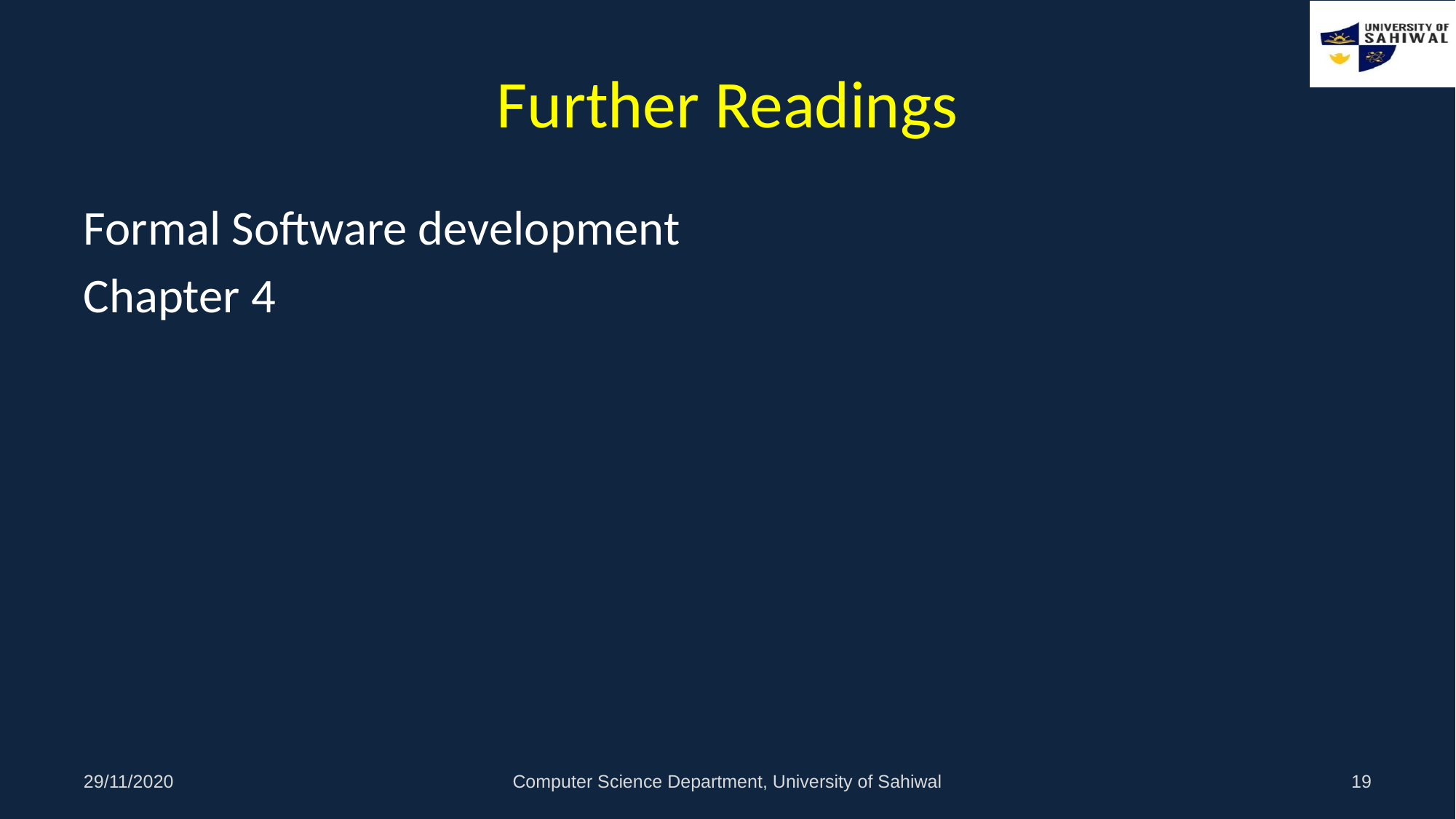

# Further Readings
Formal Software development
Chapter 4
29/11/2020
Computer Science Department, University of Sahiwal
19